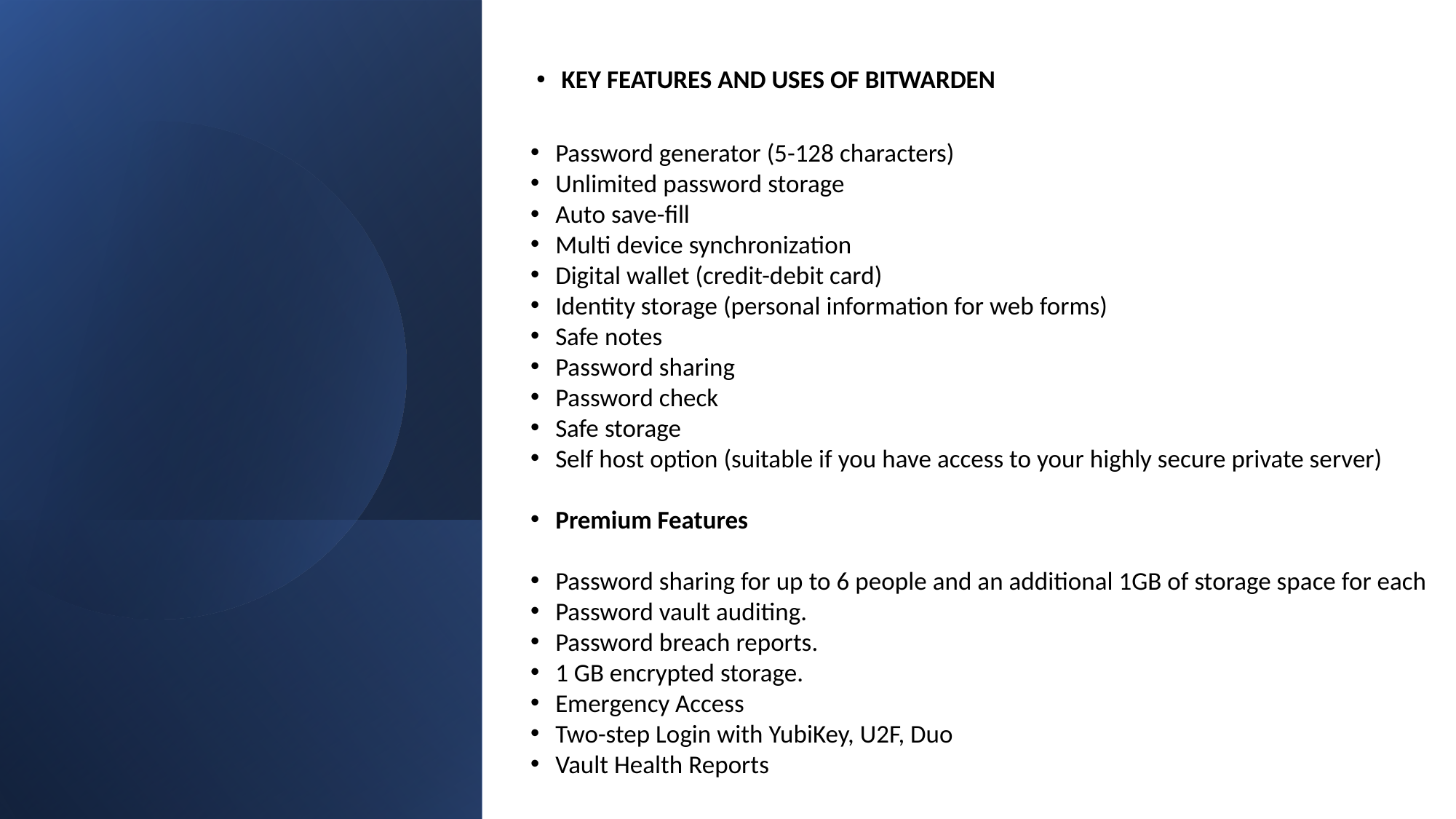

KEY FEATURES AND USES OF BITWARDEN

   Password generator (5-128 characters)
   Unlimited password storage
   Auto save-fill
   Multi device synchronization
   Digital wallet (credit-debit card)
   Identity storage (personal information for web forms)
   Safe notes
   Password sharing
   Password check
   Safe storage
   Self host option (suitable if you have access to your highly secure private server)

   Premium Features

   Password sharing for up to 6 people and an additional 1GB of storage space for each
   Password vault auditing.
   Password breach reports.
   1 GB encrypted storage.
   Emergency Access
   Two-step Login with YubiKey, U2F, Duo
   Vault Health Reports